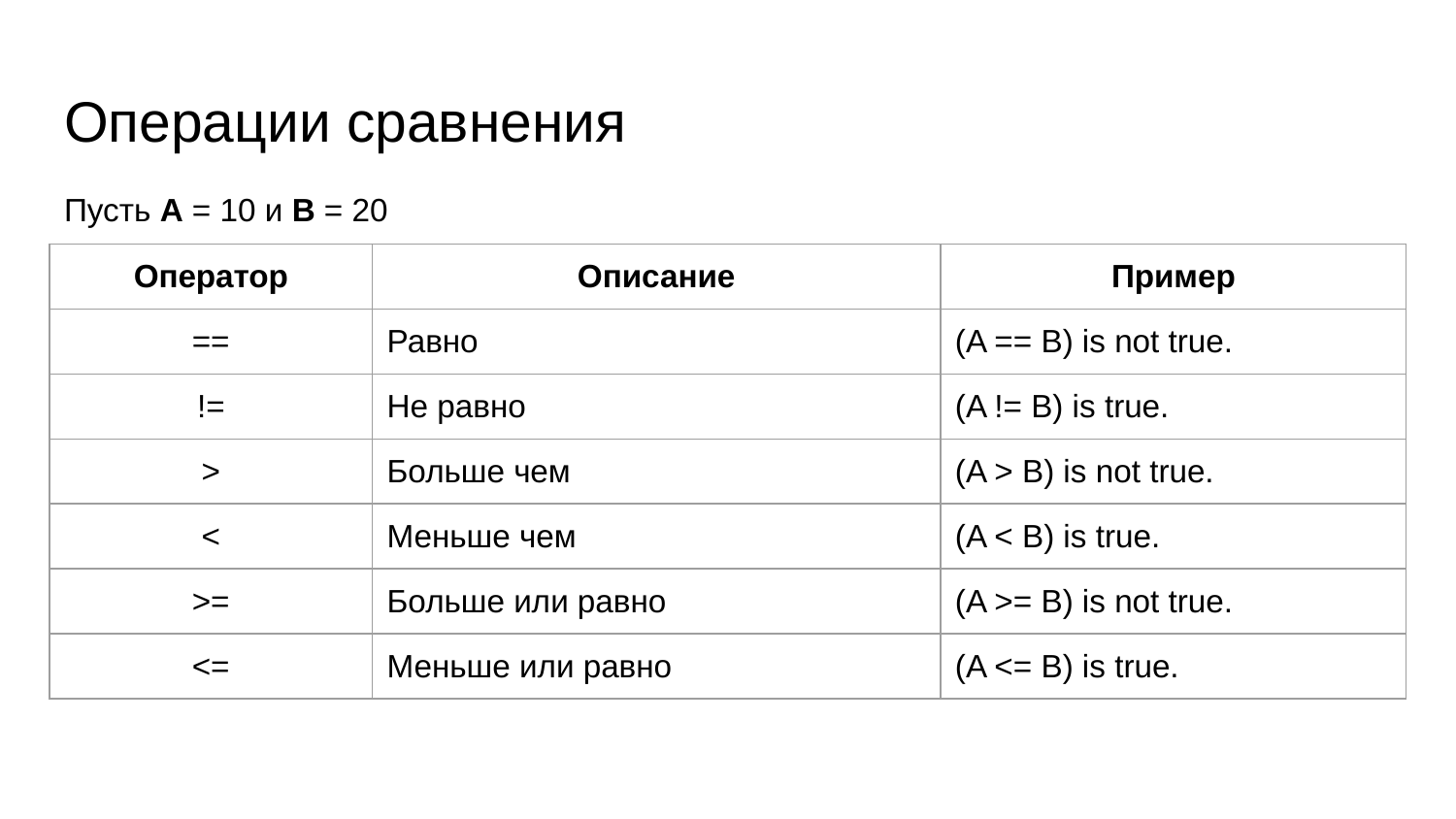

# Операции сравнения
Пусть A = 10 и B = 20
| Оператор | Описание | Пример |
| --- | --- | --- |
| == | Равно | (A == B) is not true. |
| != | Не равно | (A != B) is true. |
| > | Больше чем | (A > B) is not true. |
| < | Меньше чем | (A < B) is true. |
| >= | Больше или равно | (A >= B) is not true. |
| <= | Меньше или равно | (A <= B) is true. |